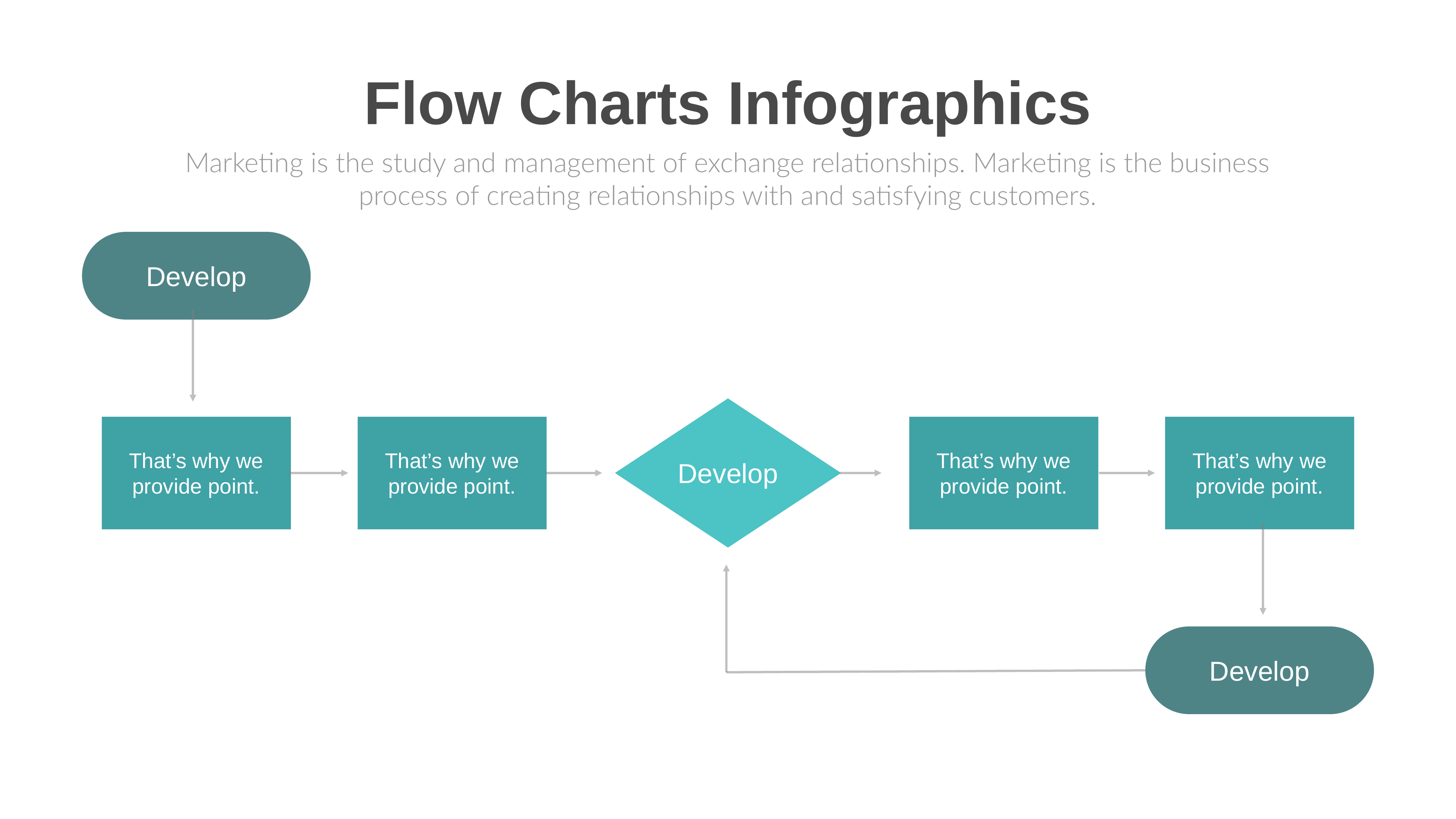

Flow Charts Infographics
Marketing is the study and management of exchange relationships. Marketing is the business process of creating relationships with and satisfying customers.

Develop

Develop

That’s why we provide point.

That’s why we provide point.

That’s why we provide point.

That’s why we provide point.

Develop